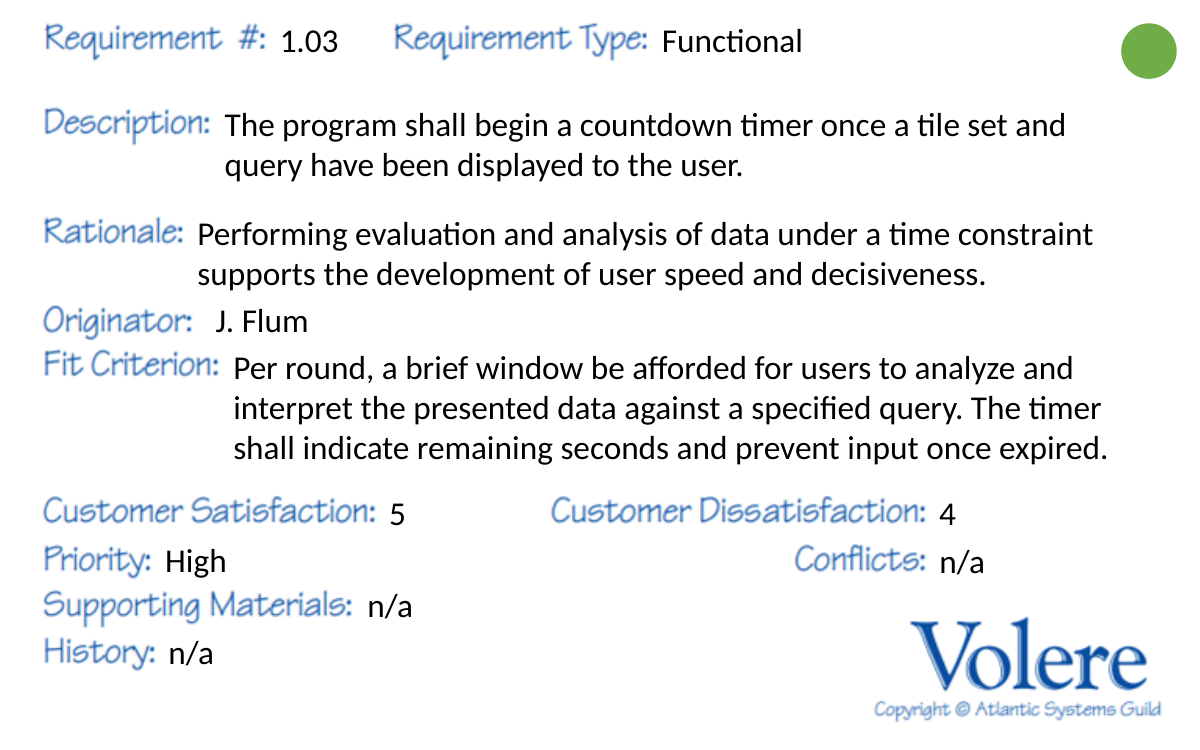

Functional
1.03

The program shall begin a countdown timer once a tile set and query have been displayed to the user.
Performing evaluation and analysis of data under a time constraint supports the development of user speed and decisiveness.
J. Flum
Per round, a brief window be afforded for users to analyze and interpret the presented data against a specified query. The timer shall indicate remaining seconds and prevent input once expired.
5
4
High
n/a
n/a
n/a